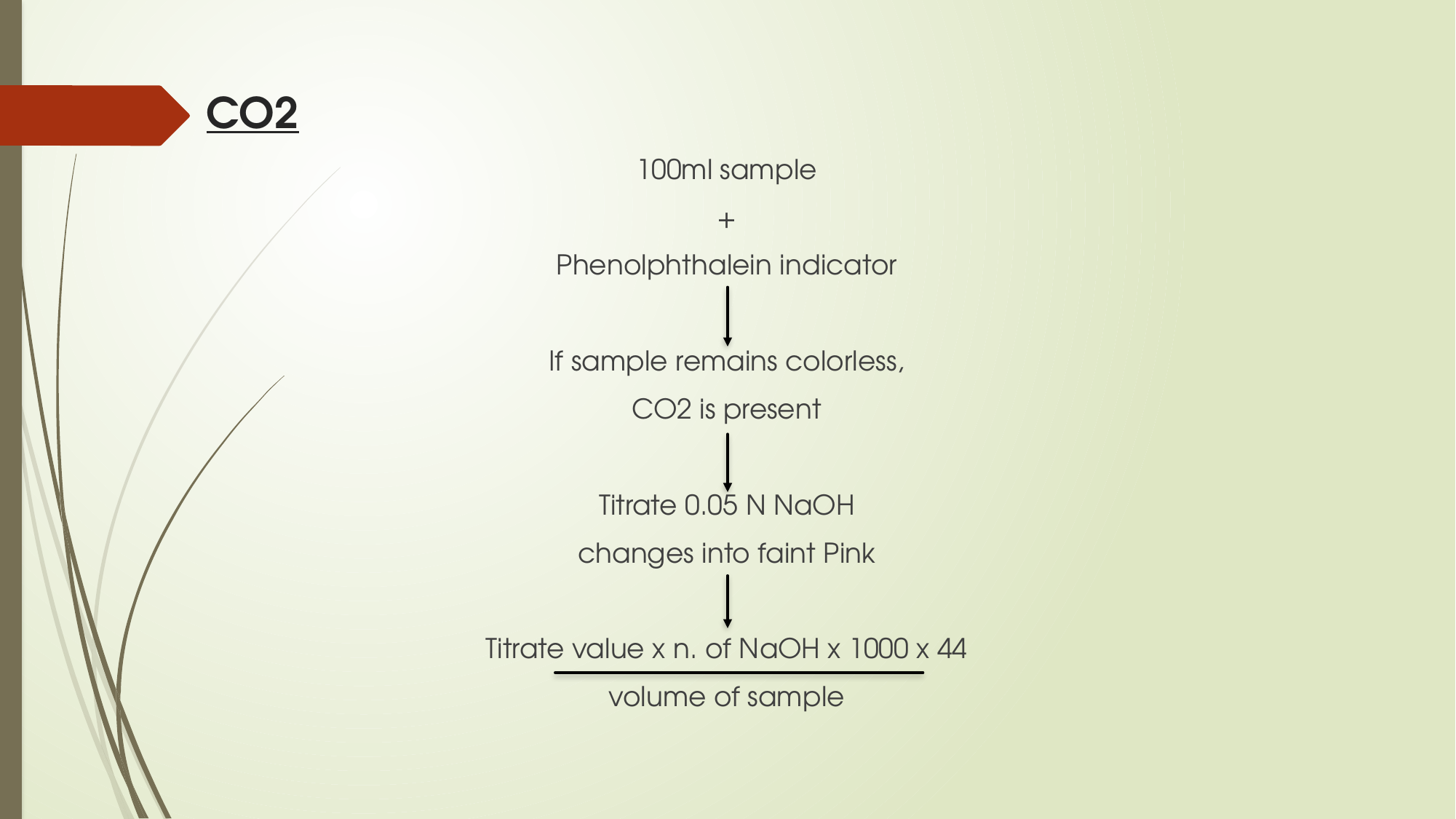

# CO2
100ml sample
+
Phenolphthalein indicator

If sample remains colorless,
CO2 is present

Titrate 0.05 N NaOH
changes into faint Pink

Titrate value x n. of NaOH x 1000 x 44
volume of sample